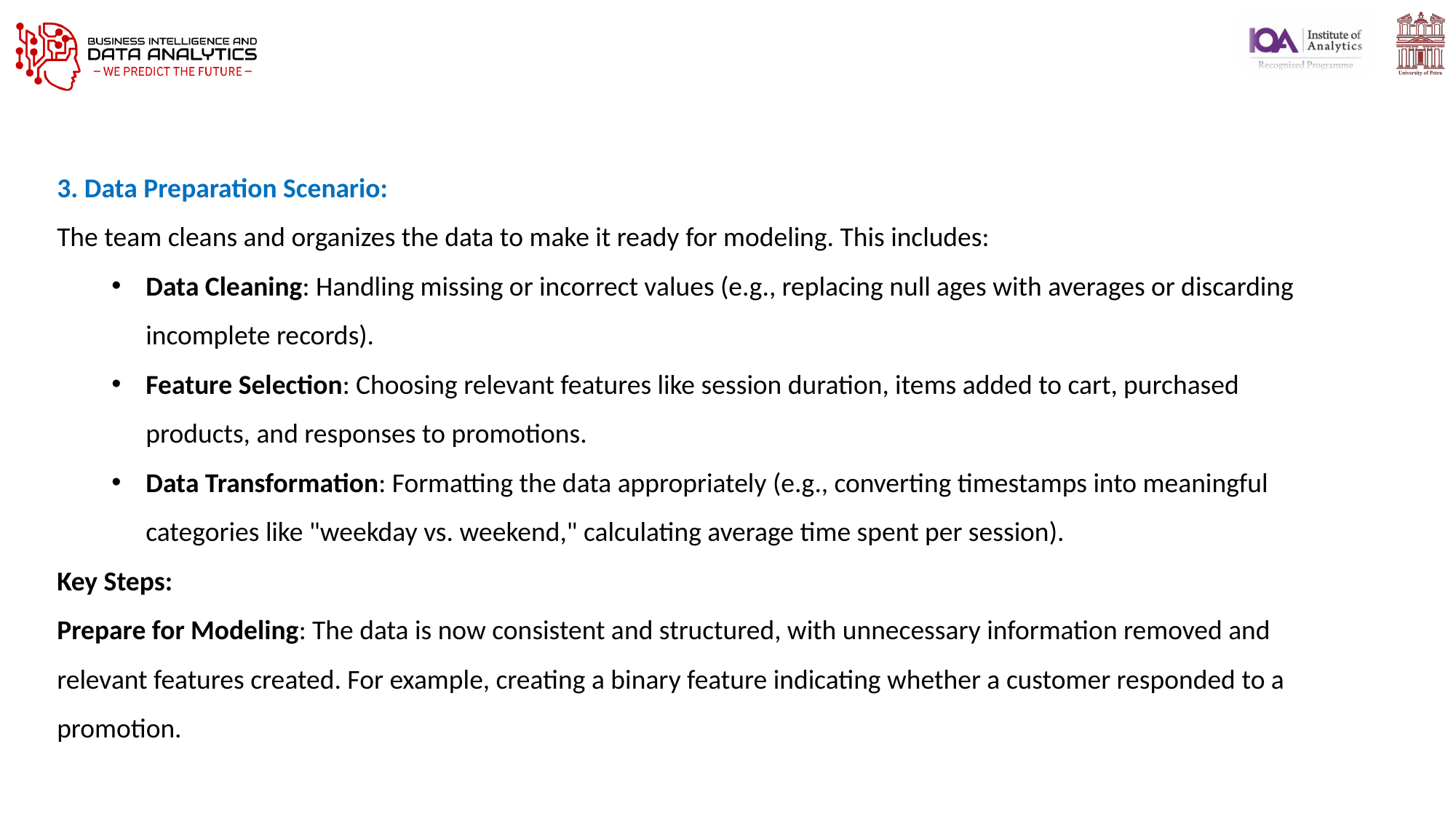

3. Data Preparation Scenario:
The team cleans and organizes the data to make it ready for modeling. This includes:
Data Cleaning: Handling missing or incorrect values (e.g., replacing null ages with averages or discarding incomplete records).
Feature Selection: Choosing relevant features like session duration, items added to cart, purchased products, and responses to promotions.
Data Transformation: Formatting the data appropriately (e.g., converting timestamps into meaningful categories like "weekday vs. weekend," calculating average time spent per session).
Key Steps:
Prepare for Modeling: The data is now consistent and structured, with unnecessary information removed and relevant features created. For example, creating a binary feature indicating whether a customer responded to a promotion.